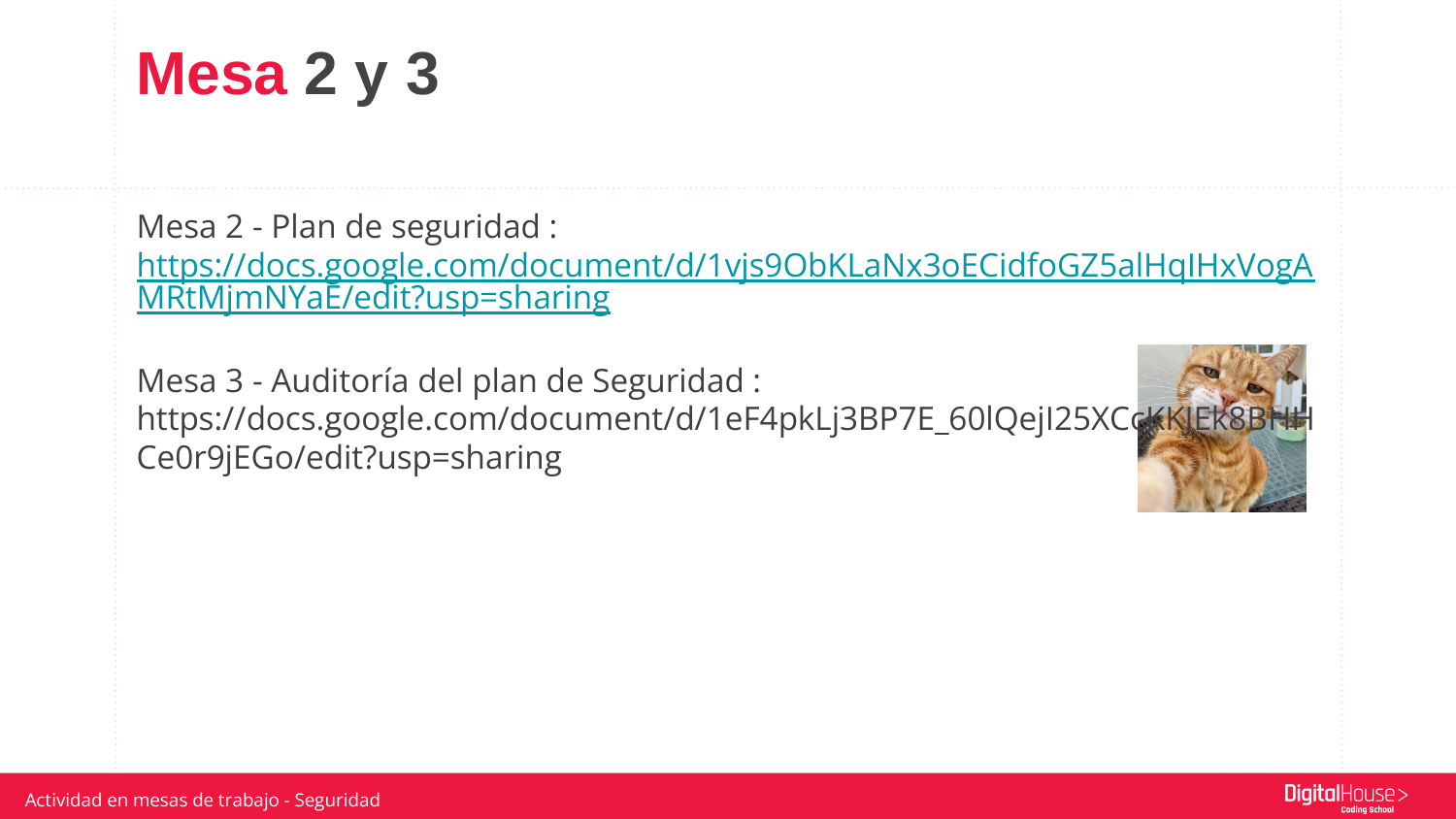

Mesa 2 y 3
Mesa 2 - Plan de seguridad : https://docs.google.com/document/d/1vjs9ObKLaNx3oECidfoGZ5alHqIHxVogAMRtMjmNYaE/edit?usp=sharing
Mesa 3 - Auditoría del plan de Seguridad :   https://docs.google.com/document/d/1eF4pkLj3BP7E_60lQejI25XCcKKJEk8BHHCe0r9jEGo/edit?usp=sharing